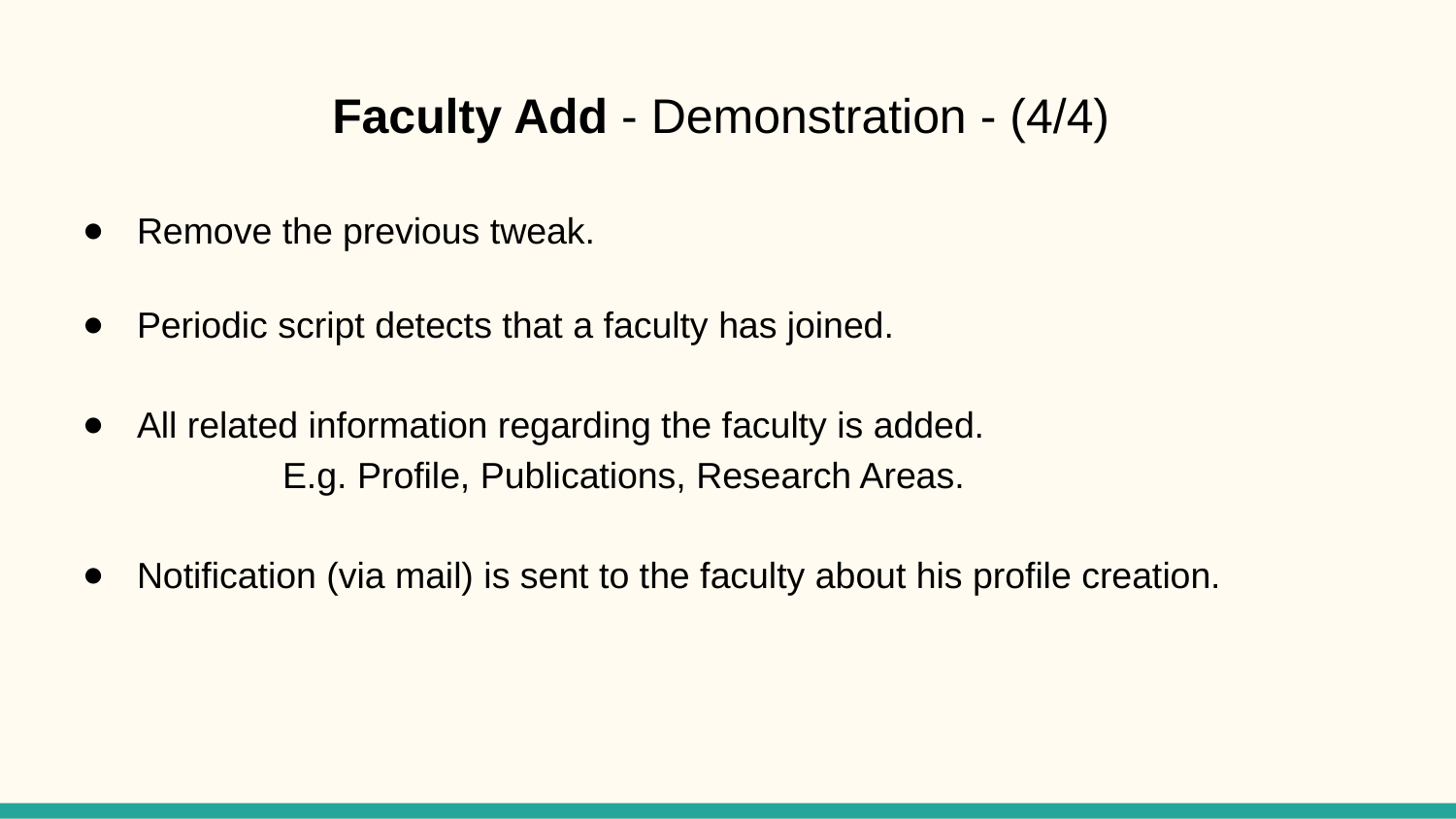

# Faculty Add - Demonstration - (4/4)
Remove the previous tweak.
Periodic script detects that a faculty has joined.
All related information regarding the faculty is added.
	E.g. Profile, Publications, Research Areas.
Notification (via mail) is sent to the faculty about his profile creation.